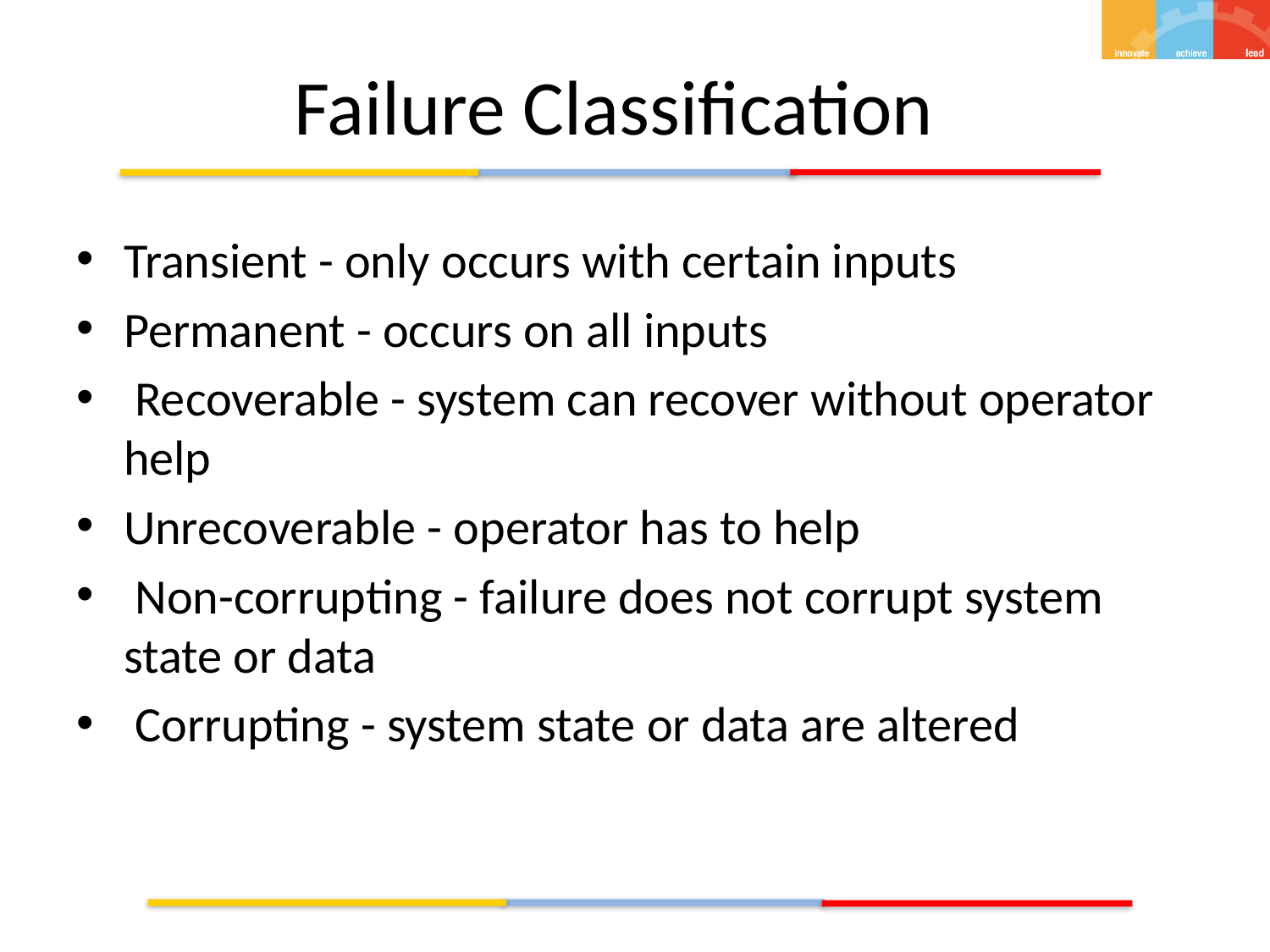

# Failure Classification
Transient - only occurs with certain inputs
Permanent - occurs on all inputs
 Recoverable - system can recover without operator help
Unrecoverable - operator has to help
 Non-corrupting - failure does not corrupt system state or data
 Corrupting - system state or data are altered